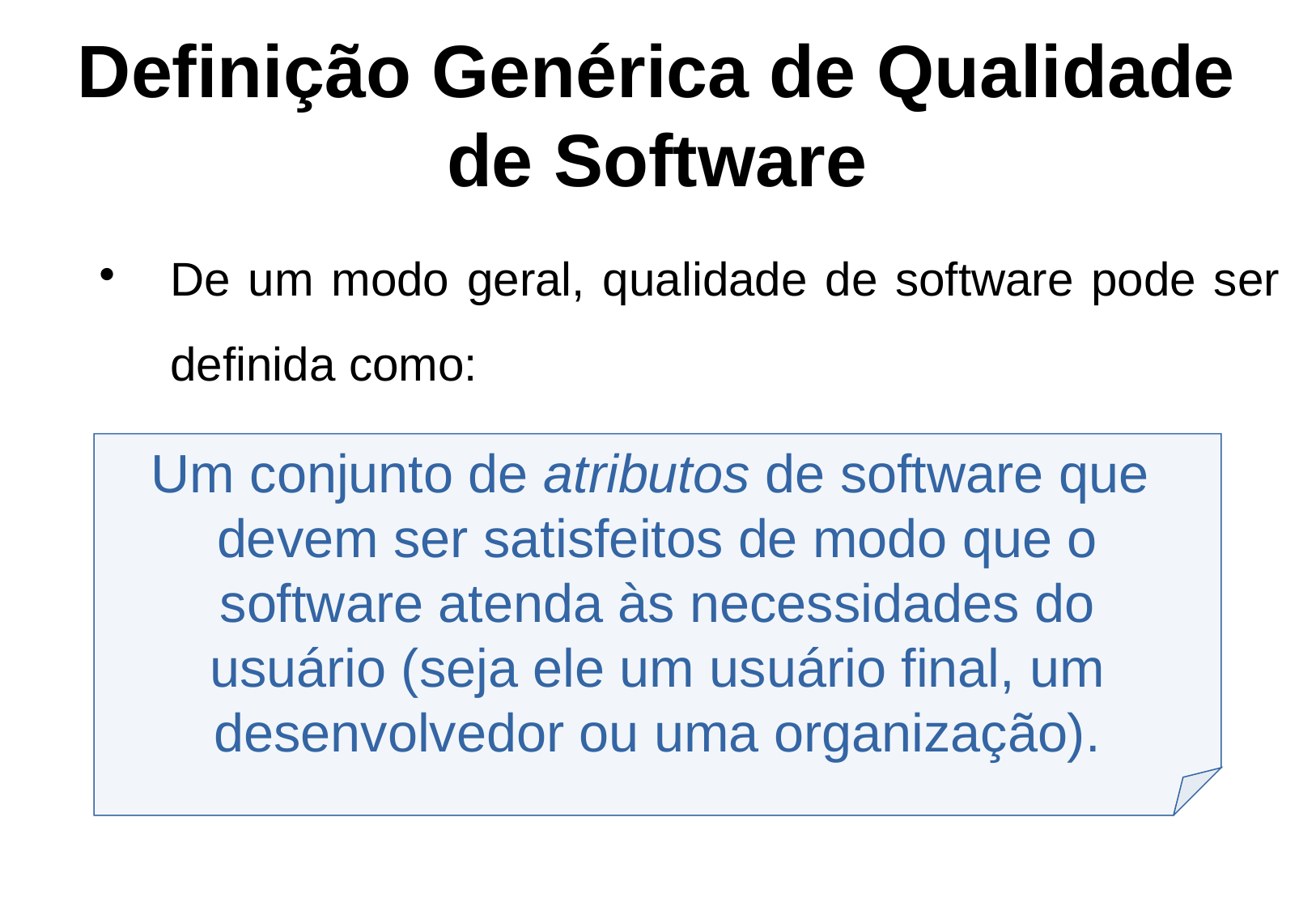

Definição Genérica de Qualidade de Software
De um modo geral, qualidade de software pode ser definida como:

Um conjunto de atributos de software que
devem ser satisfeitos de modo que o
software atenda às necessidades do
usuário (seja ele um usuário final, um
desenvolvedor ou uma organização).